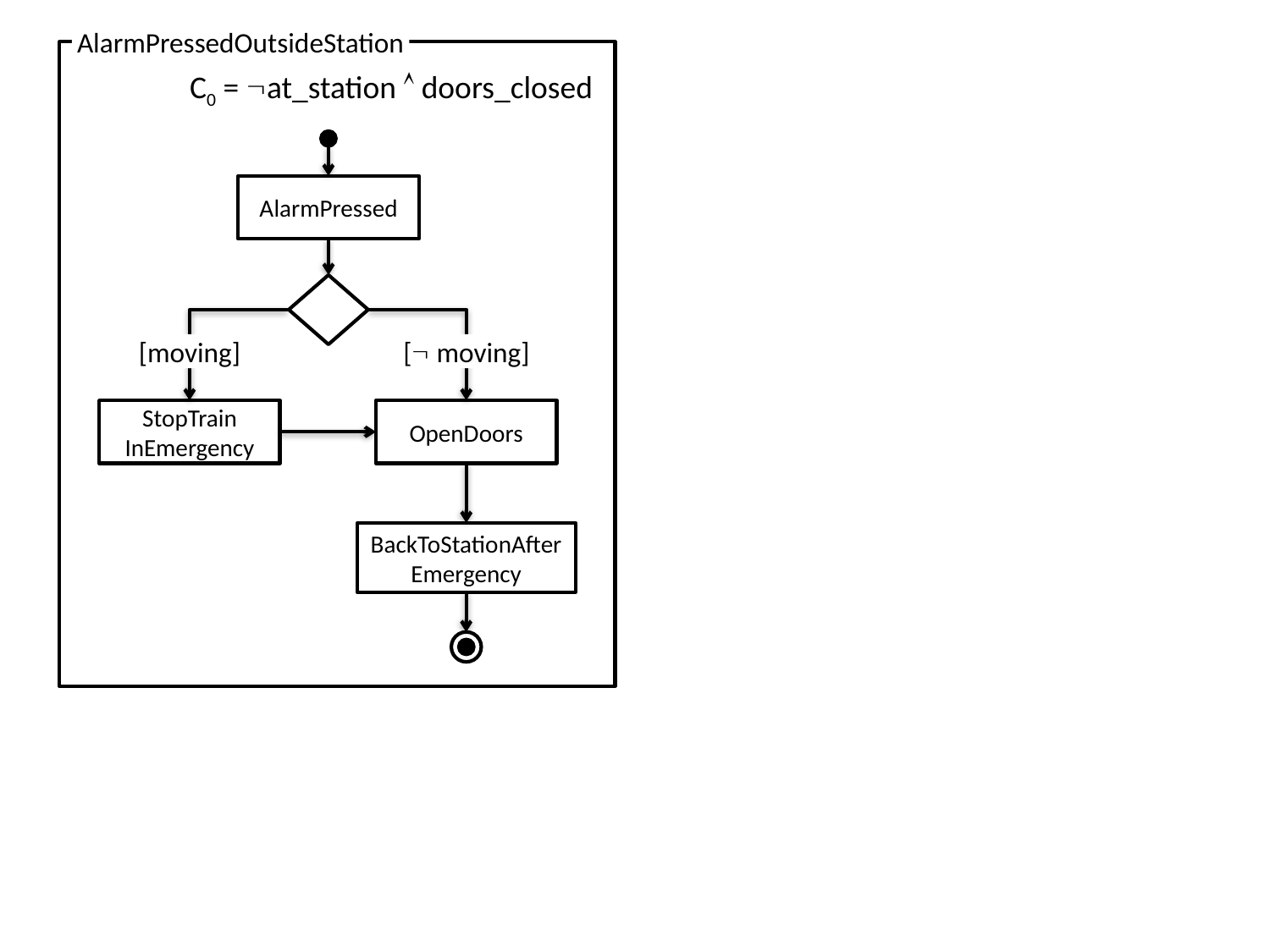

AlarmPressedOutsideStation

C0 = ¬at_station ∧ doors_closed

AlarmPressed

[moving]
[¬ moving]
StopTrain
InEmergency
OpenDoors
BackToStationAfter
Emergency